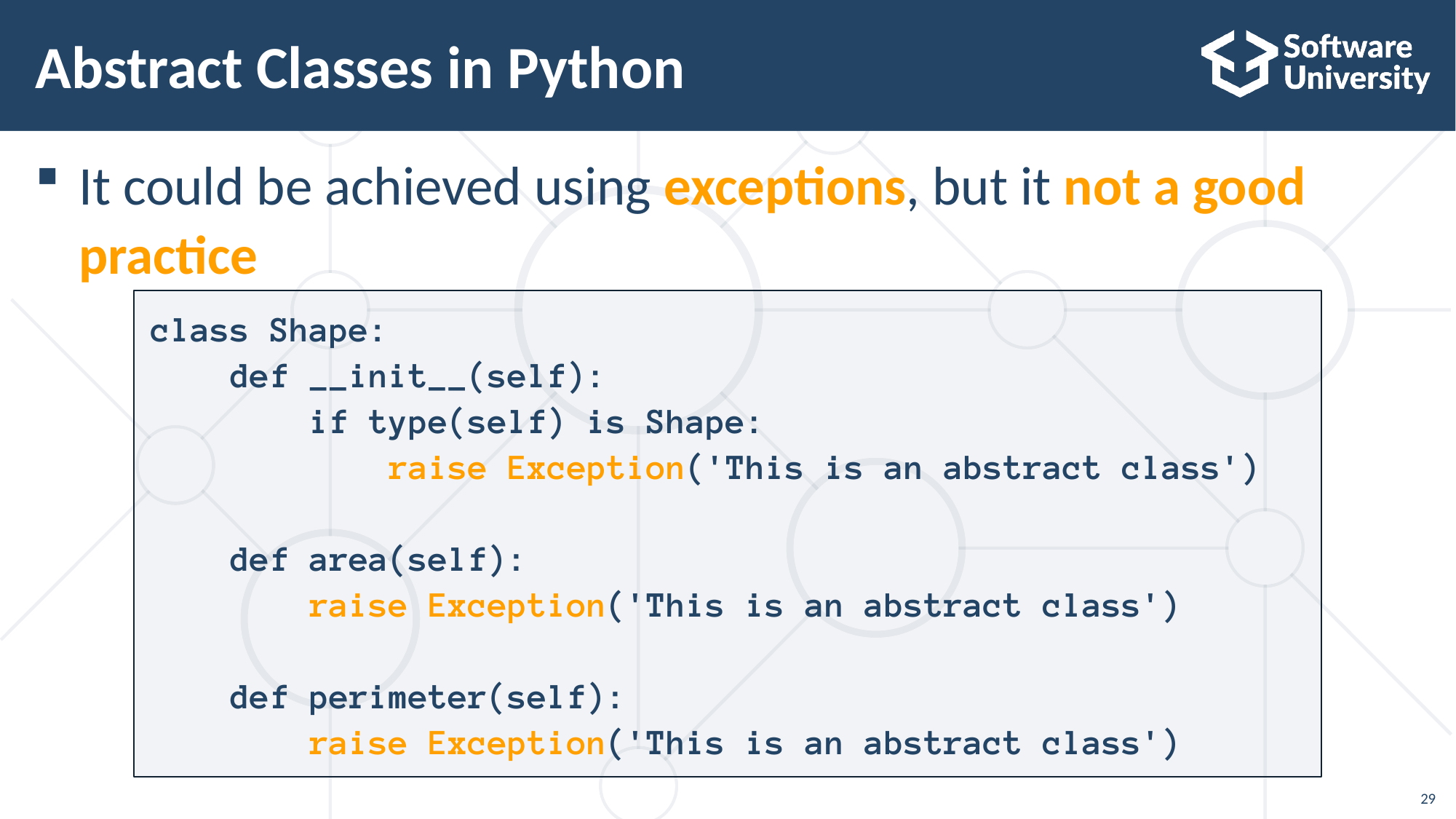

# Abstract Classes in Python
It could be achieved using exceptions, but it not a good practice
class Shape:
    def __init__(self):
        if type(self) is Shape:
            raise Exception('This is an abstract class')

    def area(self):
        raise Exception('This is an abstract class')

    def perimeter(self):
        raise Exception('This is an abstract class')
29